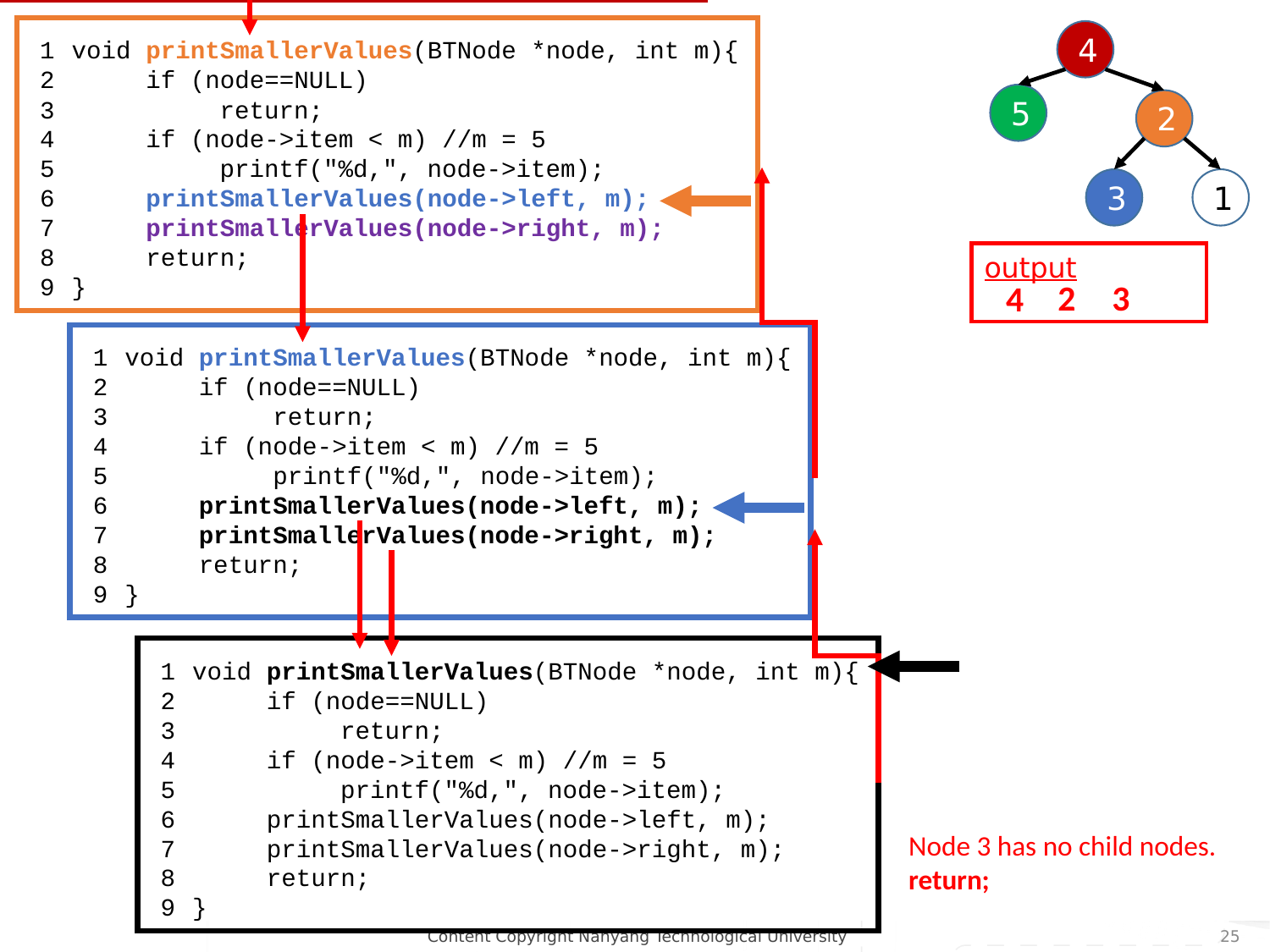

# Question 2

1
2
3
4
5
6
7
8
9
void printSmallerValues(BTNode *node, int m){
     if (node==NULL)
          return;
     if (node->item < m) //m = 5
          printf("%d,", node->item);
     printSmallerValues(node->left, m);
     printSmallerValues(node->right, m);
     return;
}

1
2
3
4
5
6
7
8
9
void printSmallerValues(BTNode *node, int m){
     if (node==NULL)
          return;
     if (node->item < m) //m = 5
          printf("%d,", node->item);
     printSmallerValues(node->left, m);
     printSmallerValues(node->right, m);
     return;
}
4
5
2
3
1
output
3
2
4

1
2
3
4
5
6
7
8
9
void printSmallerValues(BTNode *node, int m){
     if (node==NULL)
          return;
     if (node->item < m) //m = 5
          printf("%d,", node->item);
     printSmallerValues(node->left, m);
     printSmallerValues(node->right, m);
     return;
}

1
2
3
4
5
6
7
8
9
void printSmallerValues(BTNode *node, int m){
     if (node==NULL)
          return;
     if (node->item < m) //m = 5
          printf("%d,", node->item);
     printSmallerValues(node->left, m);
     printSmallerValues(node->right, m);
     return;
}
Node 3 has no child nodes.
return;